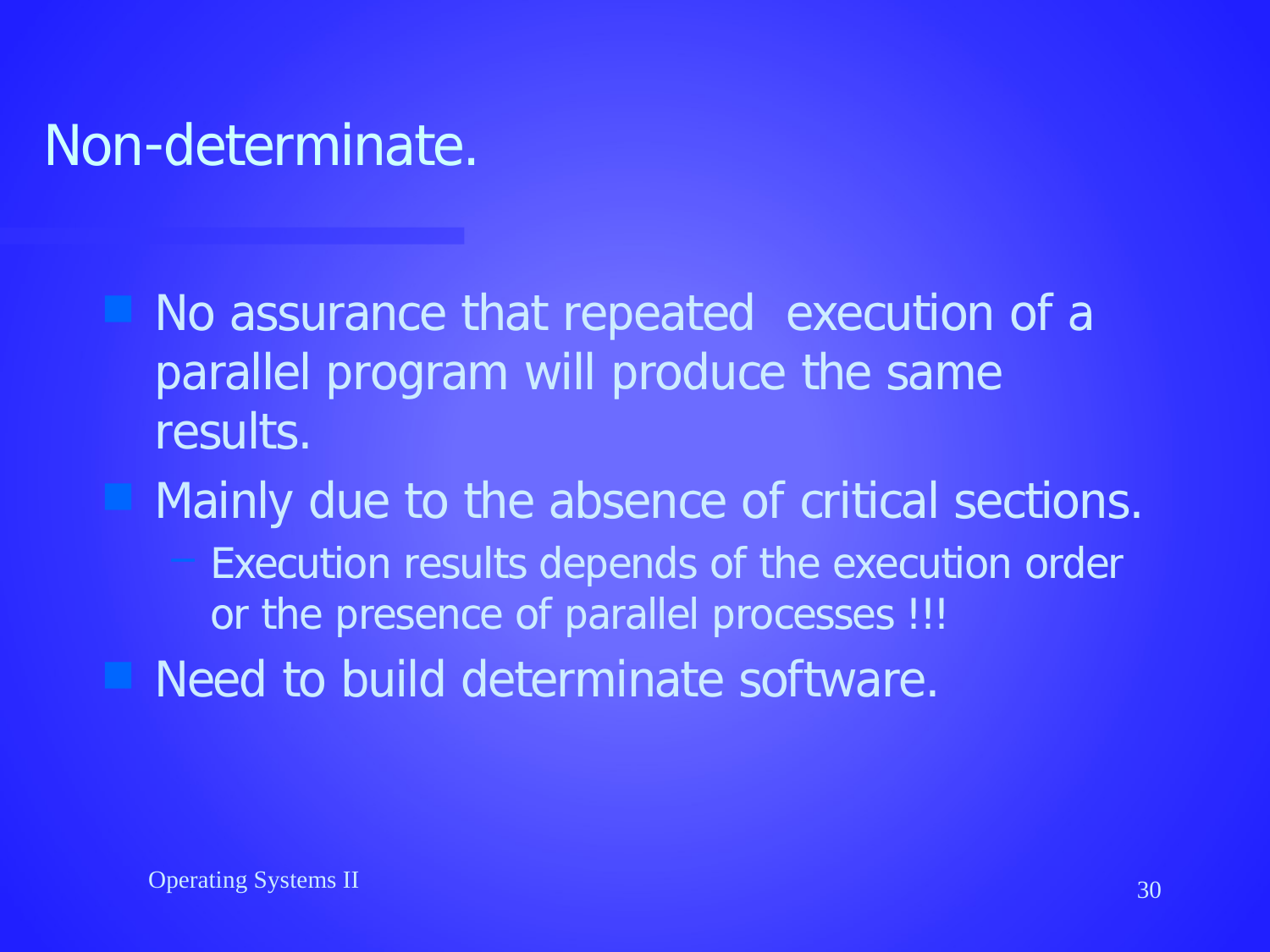

# Non-determinate.
No assurance that repeated  execution of a parallel program will produce the same results.
Mainly due to the absence of critical sections.
Execution results depends of the execution order or the presence of parallel processes !!!
Need to build determinate software.
Operating Systems II
30